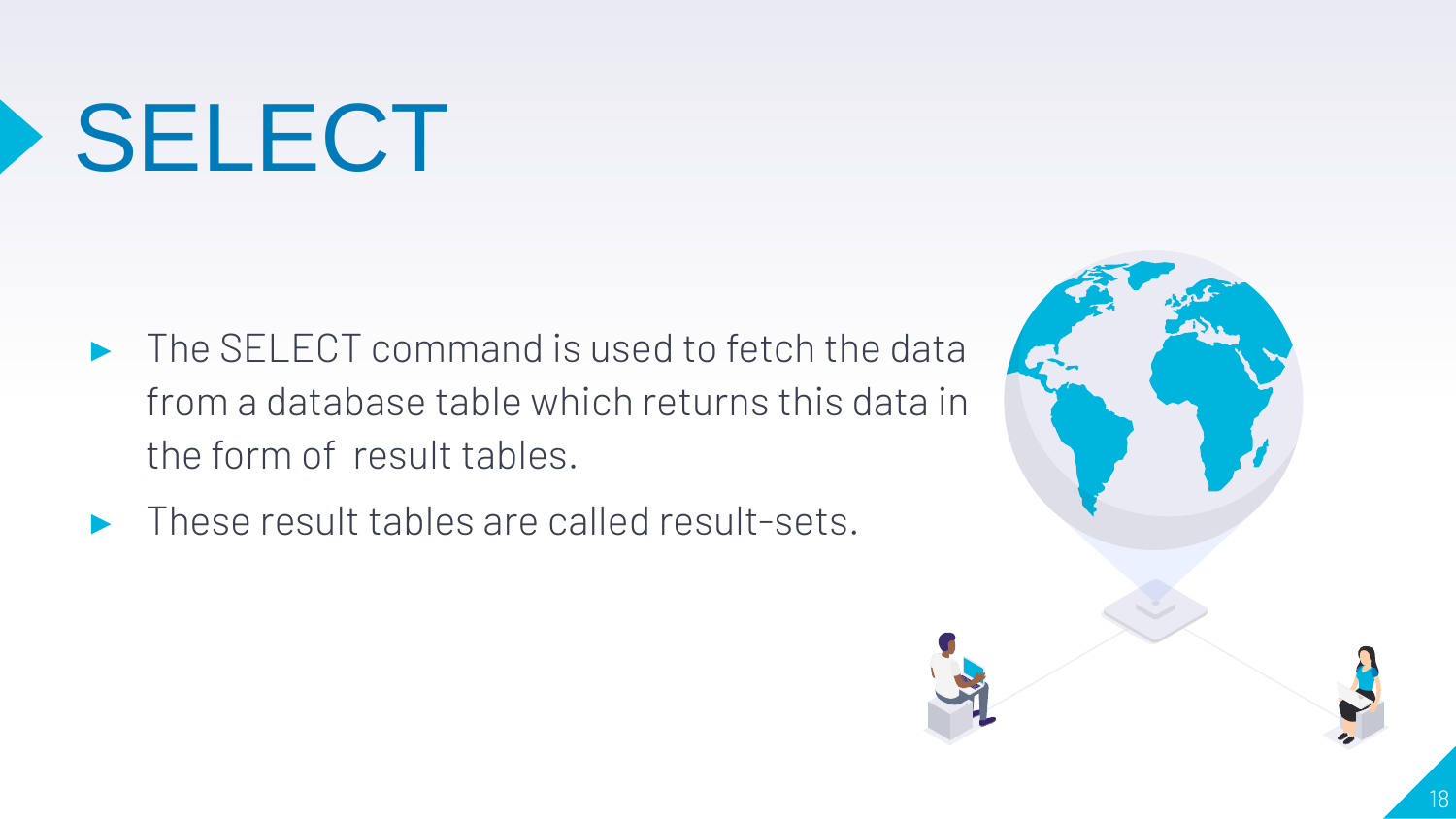

# SELECT

The SELECT command is used to fetch the data from a database table which returns this data in the form of  result tables.
These result tables are called result-sets.
18